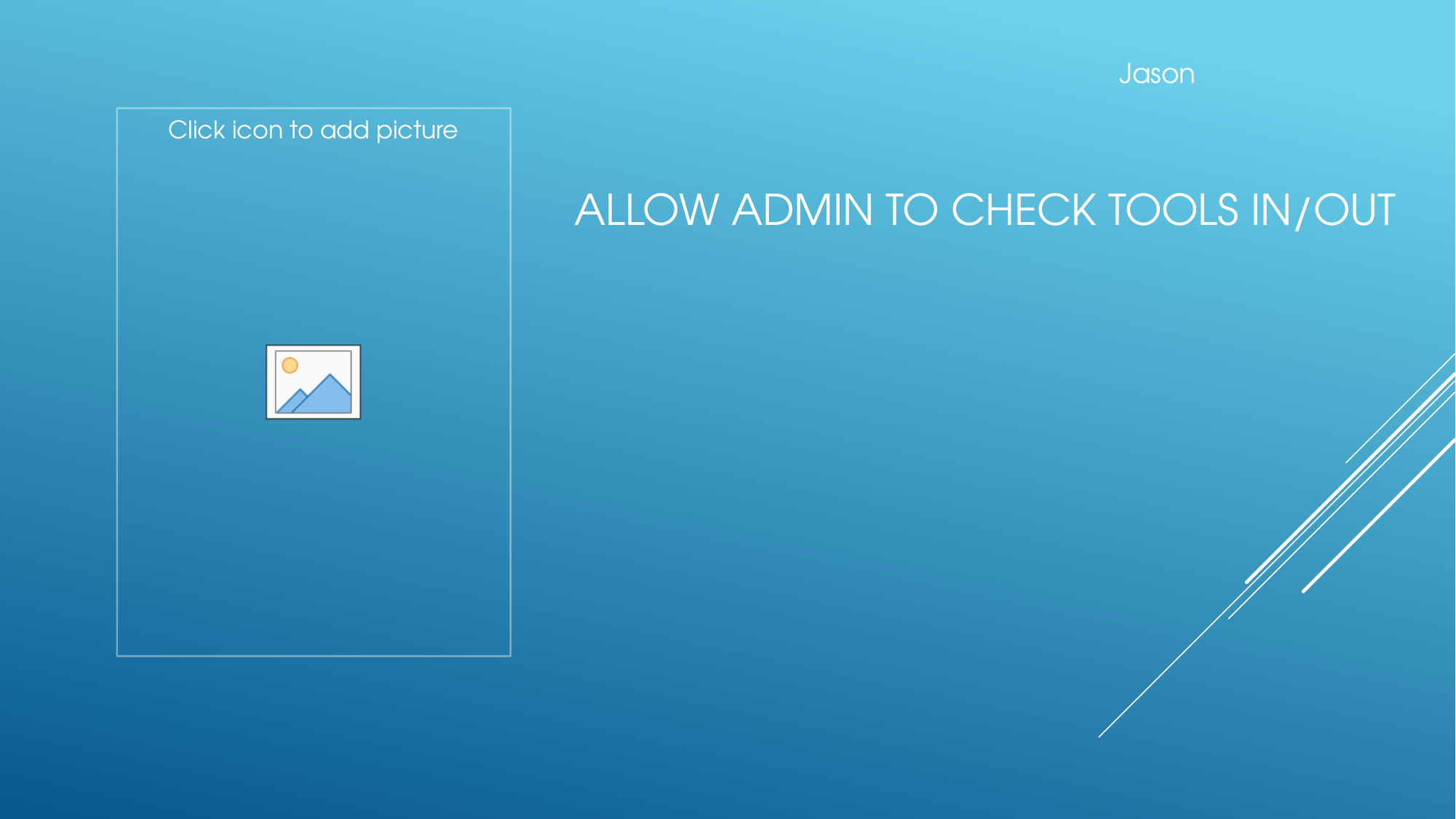

Jason

# Allow Admin to Check Tools In/Out